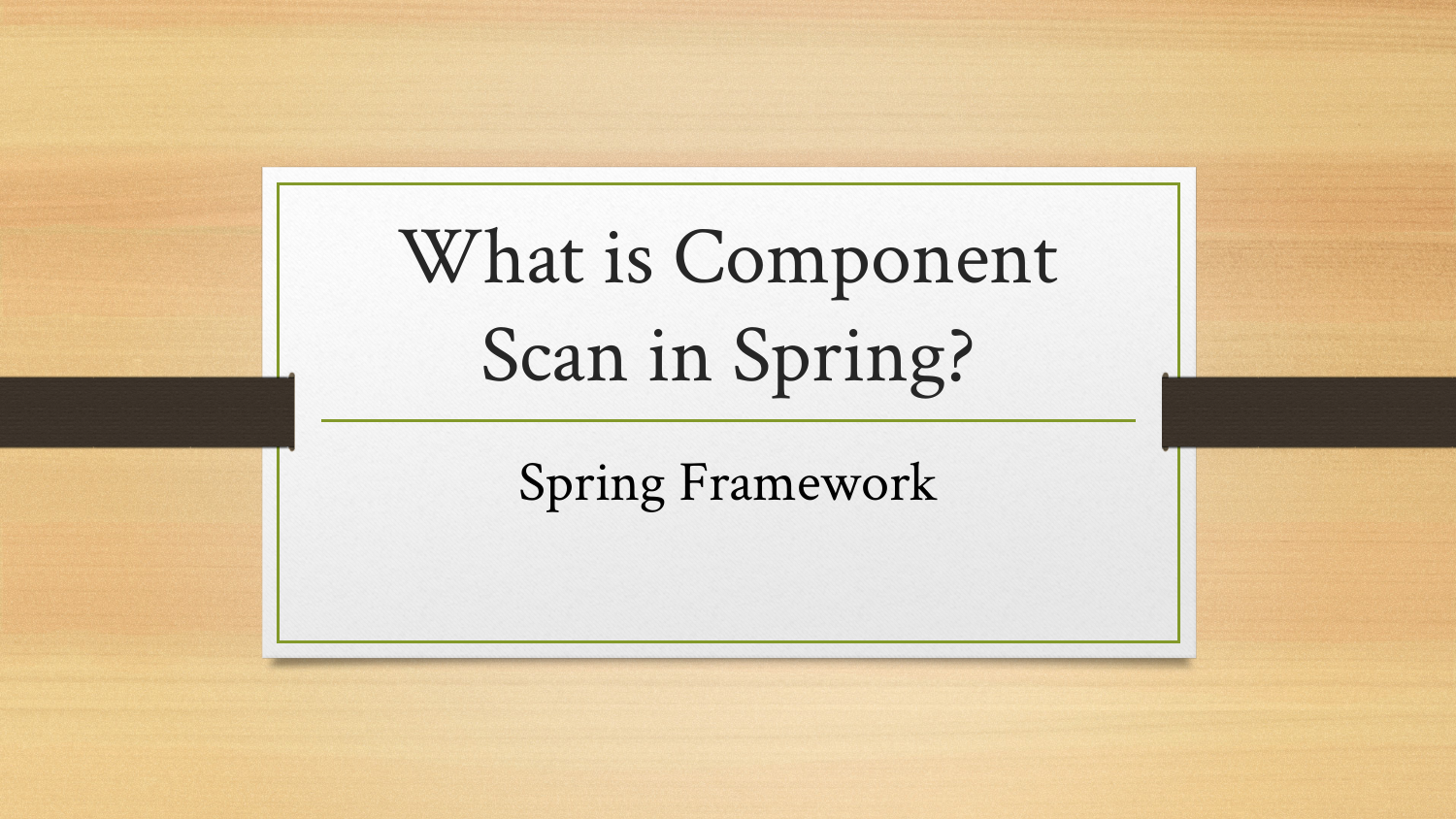

# What is Component Scan in Spring?
Spring Framework